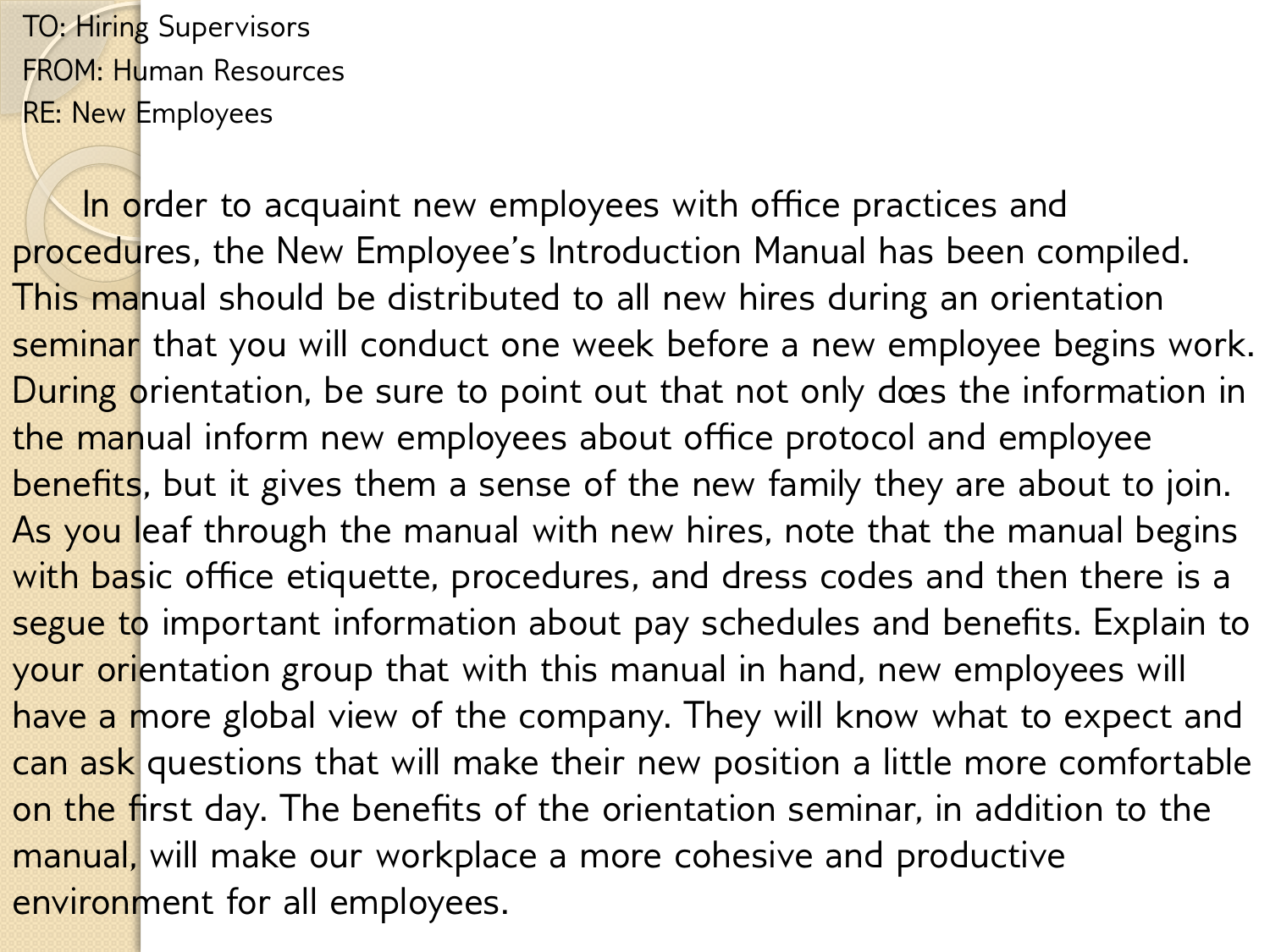

TO: Hiring Supervisors
FROM: Human Resources
RE: New Employees

	In order to acquaint new employees with office practices and procedures, the New Employee’s Introduction Manual has been compiled. This manual should be distributed to all new hires during an orientation seminar that you will conduct one week before a new employee begins work. During orientation, be sure to point out that not only does the information in the manual inform new employees about office protocol and employee benefits, but it gives them a sense of the new family they are about to join. As you leaf through the manual with new hires, note that the manual begins with basic office etiquette, procedures, and dress codes and then there is a segue to important information about pay schedules and benefits. Explain to your orientation group that with this manual in hand, new employees will have a more global view of the company. They will know what to expect and can ask questions that will make their new position a little more comfortable on the first day. The benefits of the orientation seminar, in addition to the manual, will make our workplace a more cohesive and productive environment for all employees.